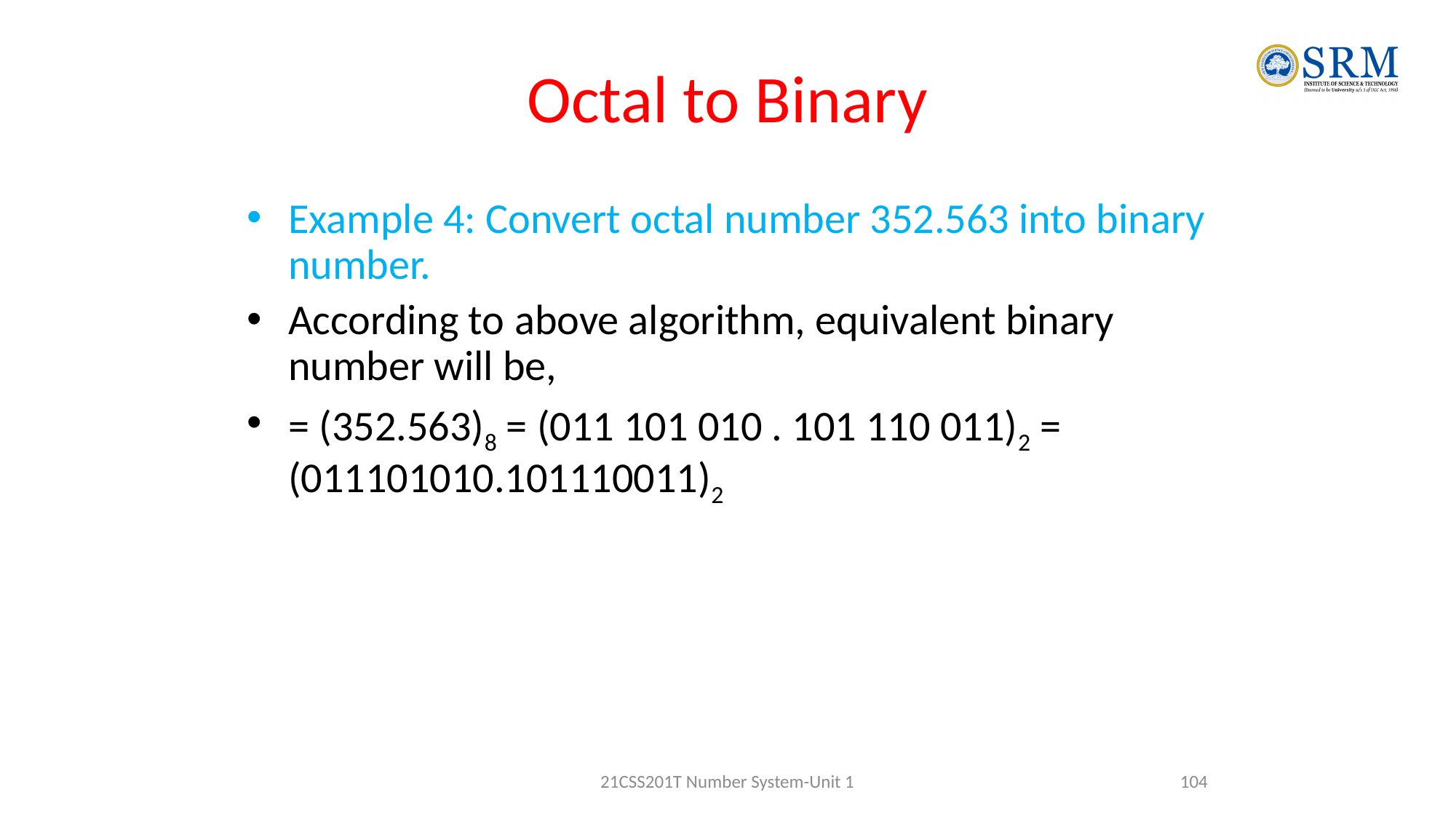

# Octal to Binary
Example 4: Convert octal number 352.563 into binary number.
According to above algorithm, equivalent binary number will be,
= (352.563)8 = (011 101 010 . 101 110 011)2 = (011101010.101110011)2
21CSS201T Number System-Unit 1
104